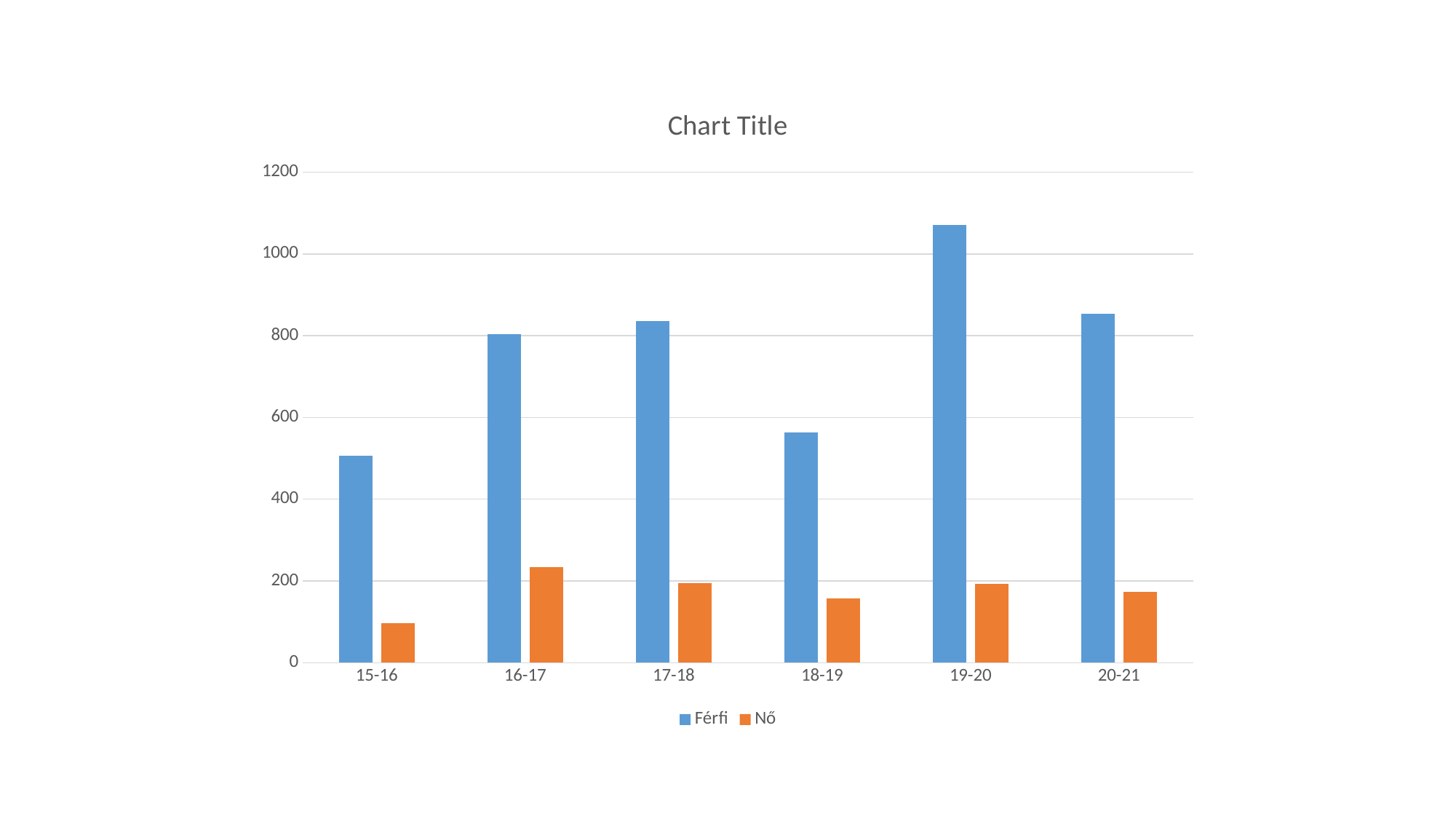

### Chart:

| Category | Férfi | Nő |
|---|---|---|
| 15-16 | 507.0 | 97.0 |
| 16-17 | 803.0 | 234.0 |
| 17-18 | 836.0 | 195.0 |
| 18-19 | 564.0 | 158.0 |
| 19-20 | 1071.0 | 192.0 |
| 20-21 | 853.0 | 173.0 |